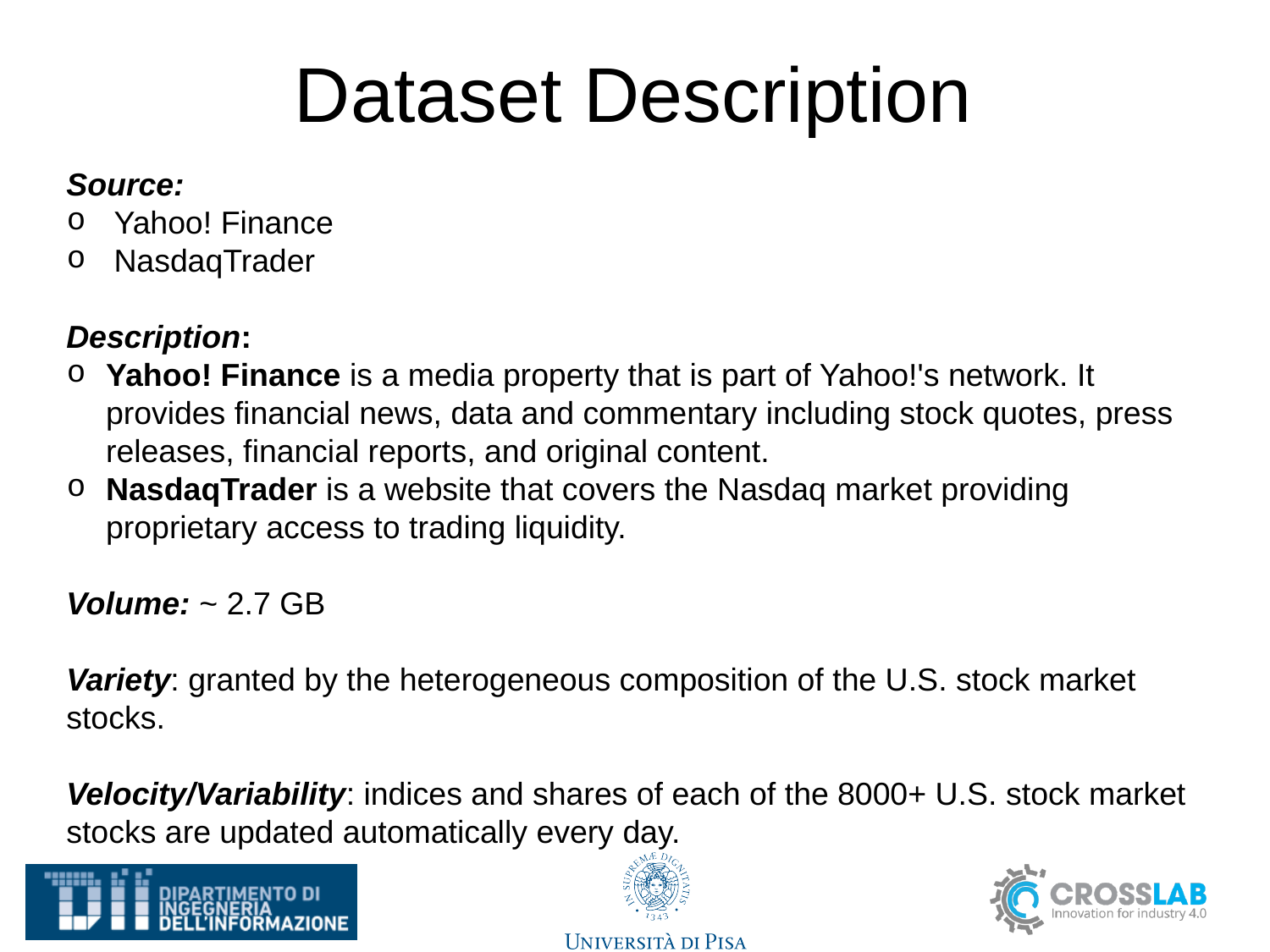

Dataset Description
Source:
Yahoo! Finance
NasdaqTrader

Description:
Yahoo! Finance is a media property that is part of Yahoo!'s network. It provides financial news, data and commentary including stock quotes, press releases, financial reports, and original content.
NasdaqTrader is a website that covers the Nasdaq market providing proprietary access to trading liquidity.

Volume: ~ 2.7 GB

Variety: granted by the heterogeneous composition of the U.S. stock market stocks.

Velocity/Variability: indices and shares of each of the 8000+ U.S. stock market stocks are updated automatically every day.